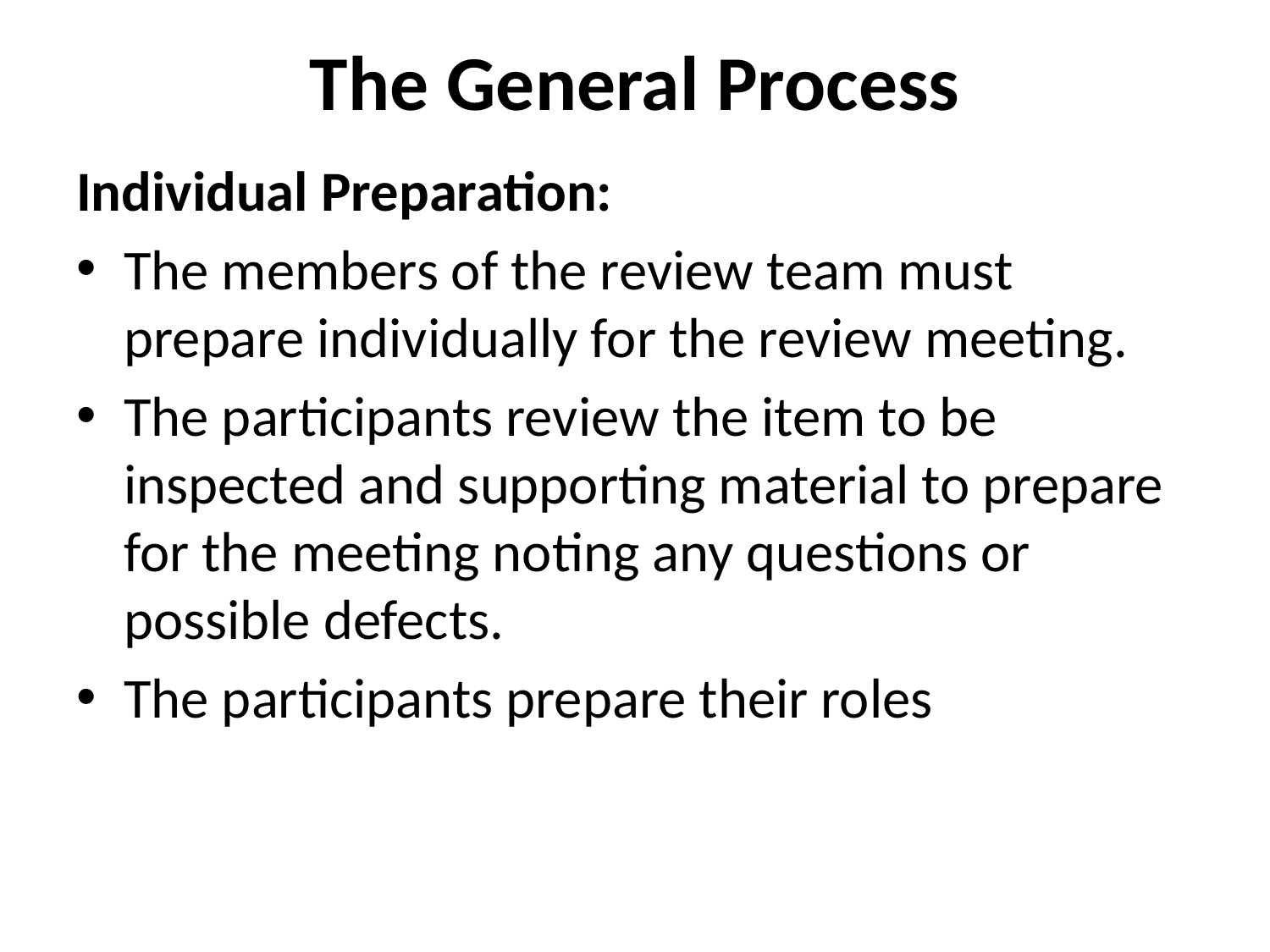

# The General Process
Individual Preparation:
The members of the review team must prepare individually for the review meeting.
The participants review the item to be inspected and supporting material to prepare for the meeting noting any questions or possible defects.
The participants prepare their roles